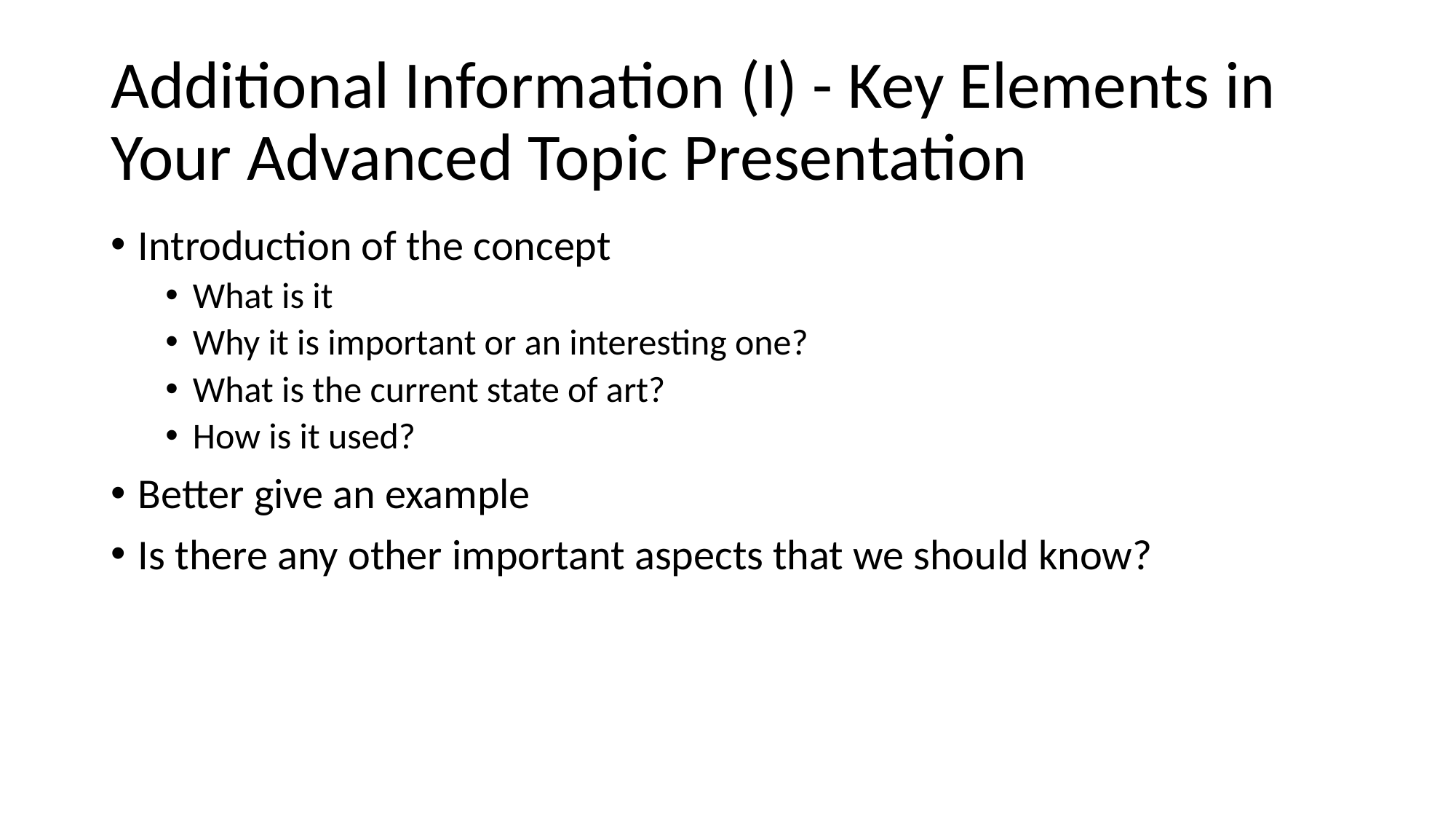

# Additional Information (I) - Key Elements in Your Advanced Topic Presentation
Introduction of the concept
What is it
Why it is important or an interesting one?
What is the current state of art?
How is it used?
Better give an example
Is there any other important aspects that we should know?